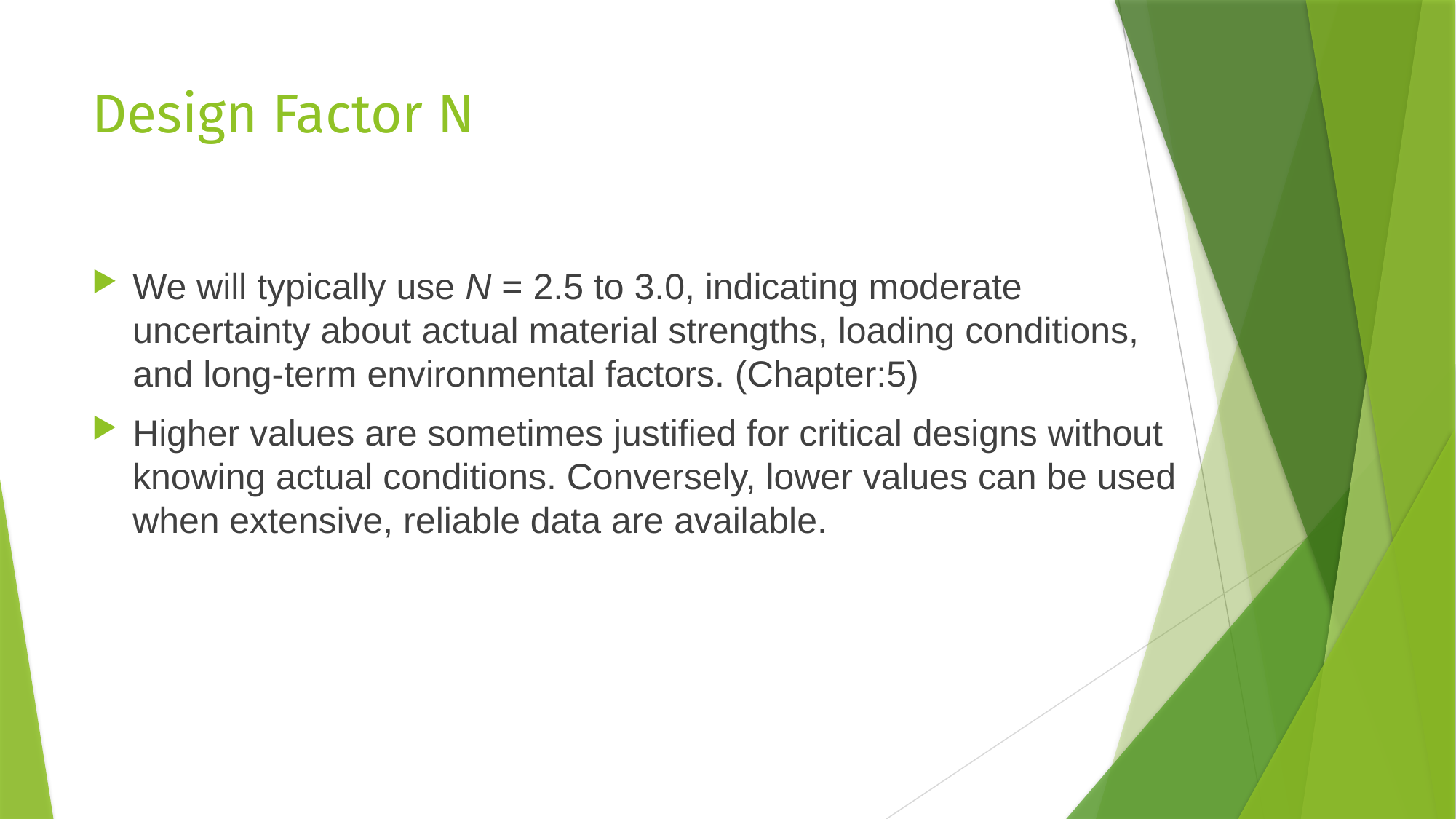

# Design Factor N
We will typically use N = 2.5 to 3.0, indicating moderate uncertainty about actual material strengths, loading conditions, and long-term environmental factors. (Chapter:5)
Higher values are sometimes justified for critical designs without knowing actual conditions. Conversely, lower values can be used when extensive, reliable data are available.